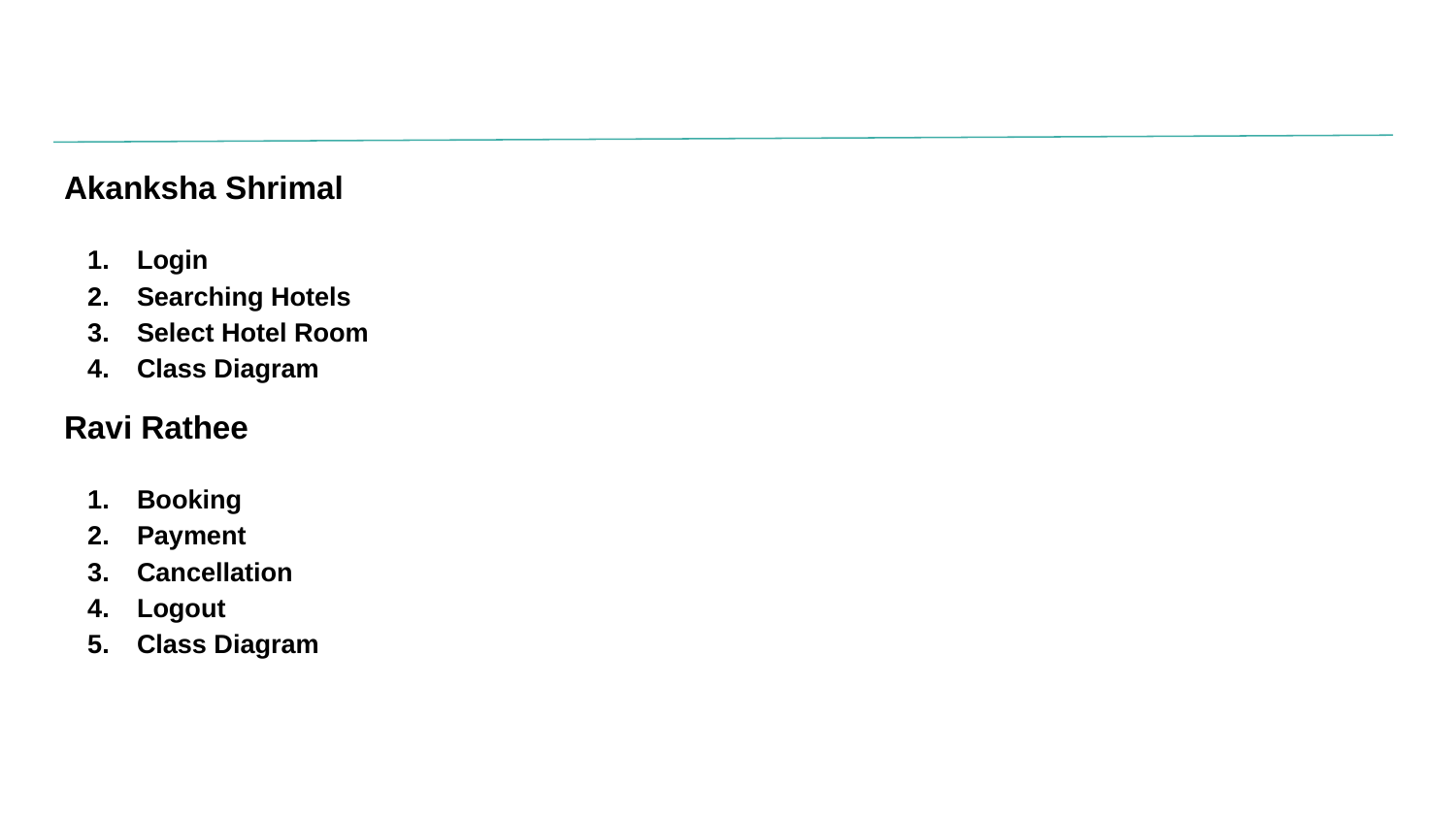

Akanksha Shrimal
Login
Searching Hotels
Select Hotel Room
Class Diagram

Ravi Rathee
Booking
Payment
Cancellation
Logout
Class Diagram